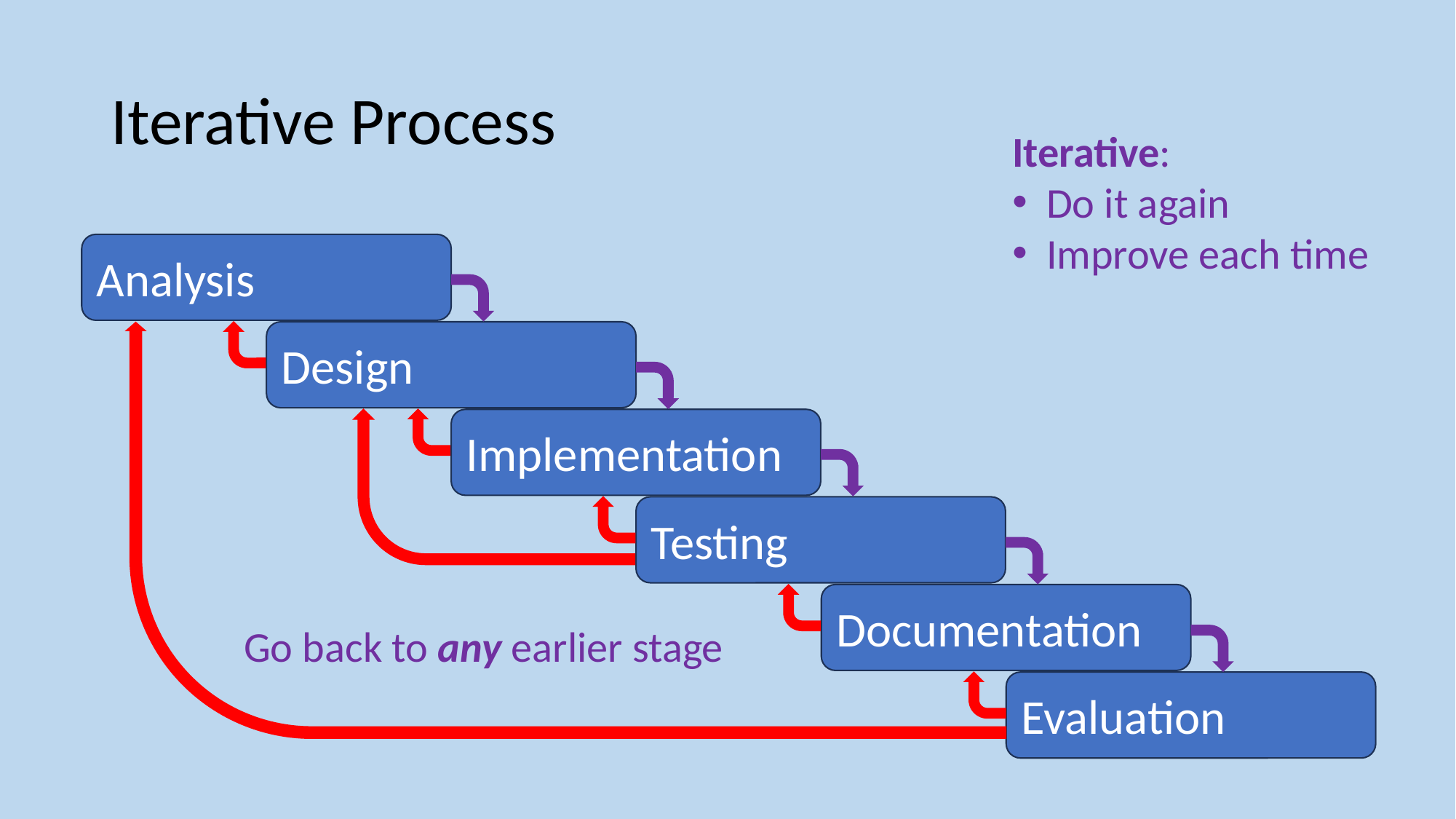

# Iterative Process

Iterative:
Do it again
Improve each time
Analysis

Design

Implementation

Testing

Documentation

Go back to any earlier stage

Evaluation